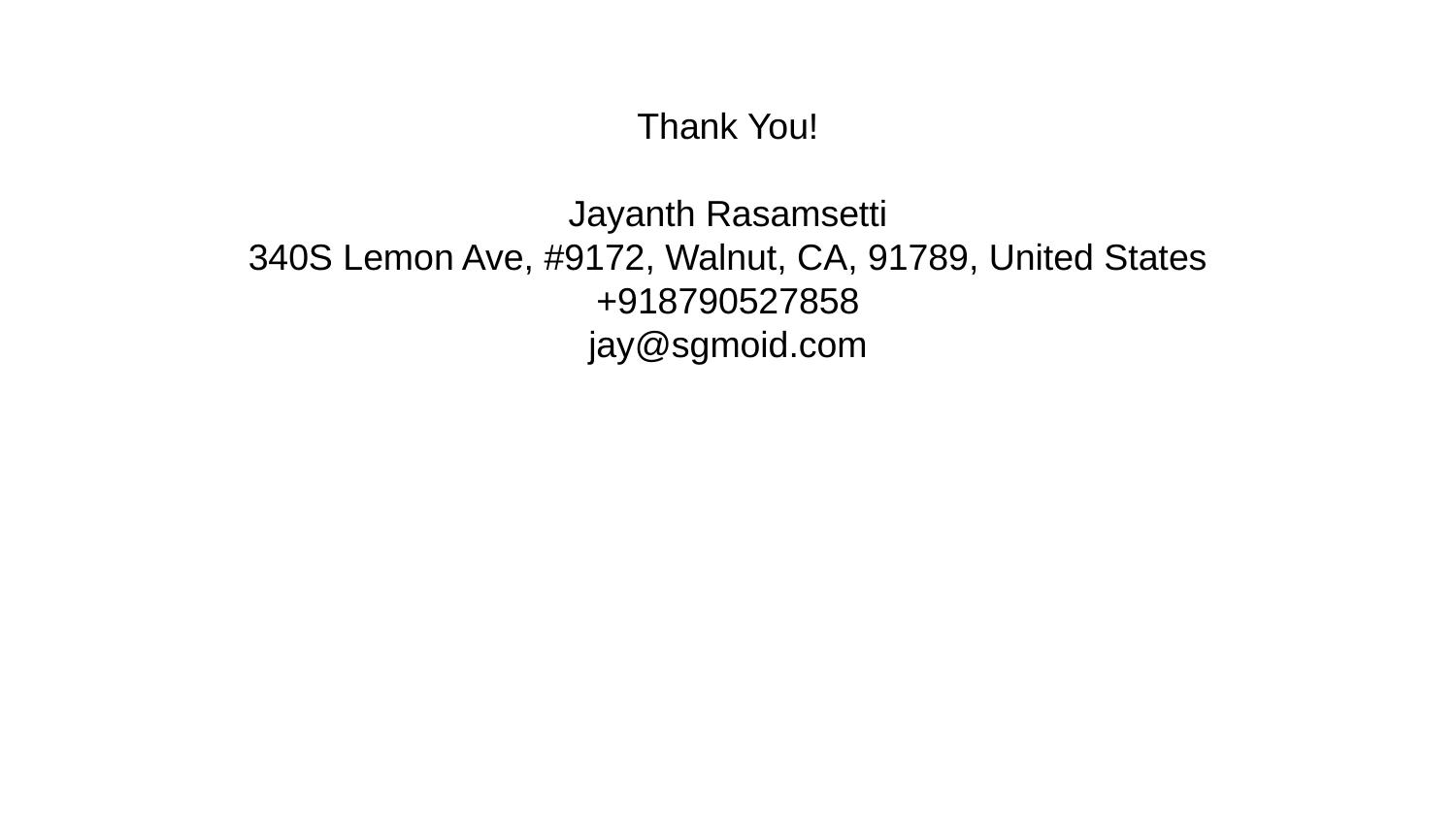

Thank You!

Jayanth Rasamsetti
340S Lemon Ave, #9172, Walnut, CA, 91789, United States
+918790527858
jay@sgmoid.com